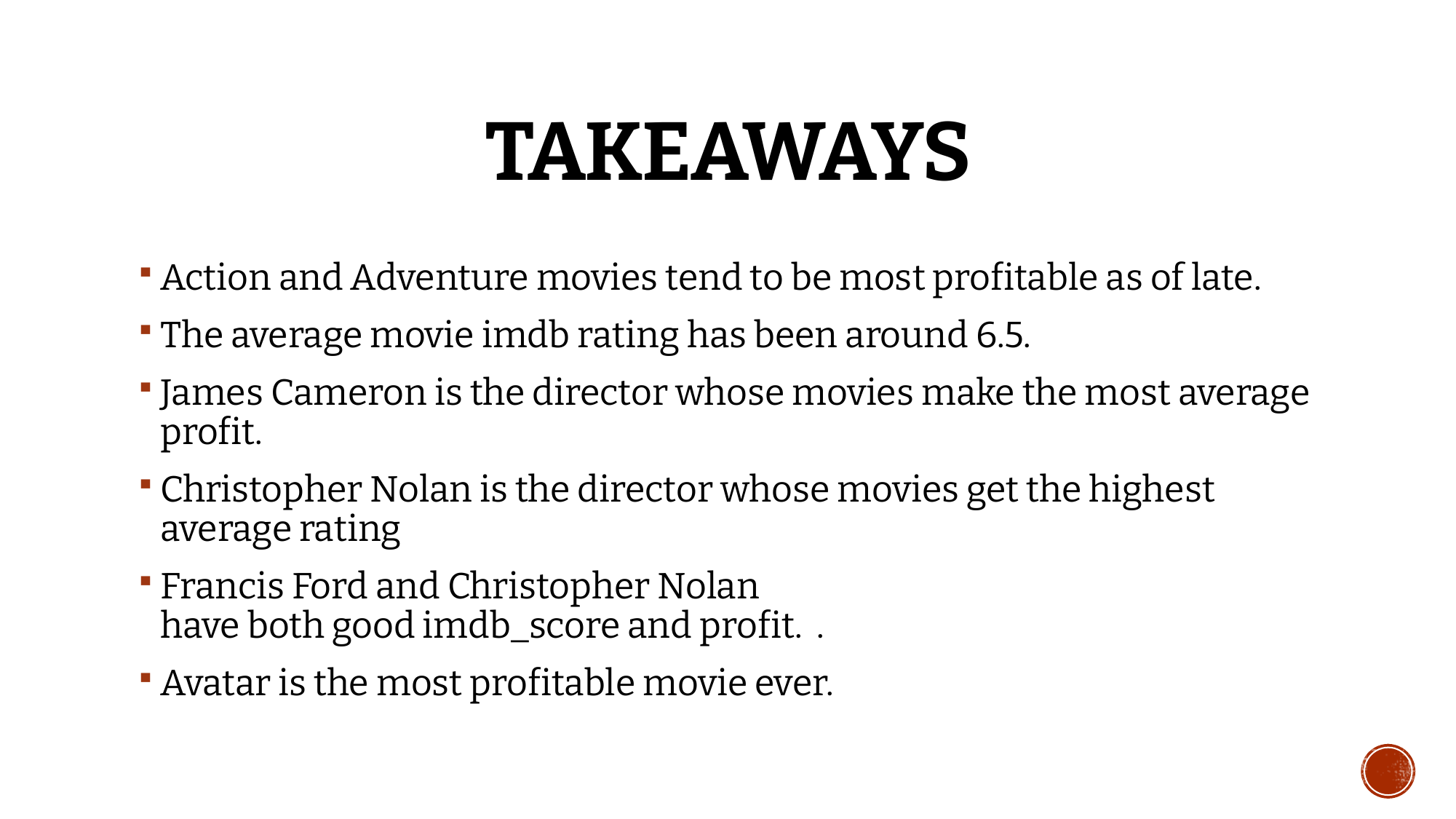

# Takeaways
Action and Adventure movies tend to be most profitable as of late.
The average movie imdb rating has been around 6.5.
James Cameron is the director whose movies make the most average profit.
Christopher Nolan is the director whose movies get the highest average rating
Francis Ford and Christopher Nolan have both good imdb_score and profit.  .
Avatar is the most profitable movie ever.